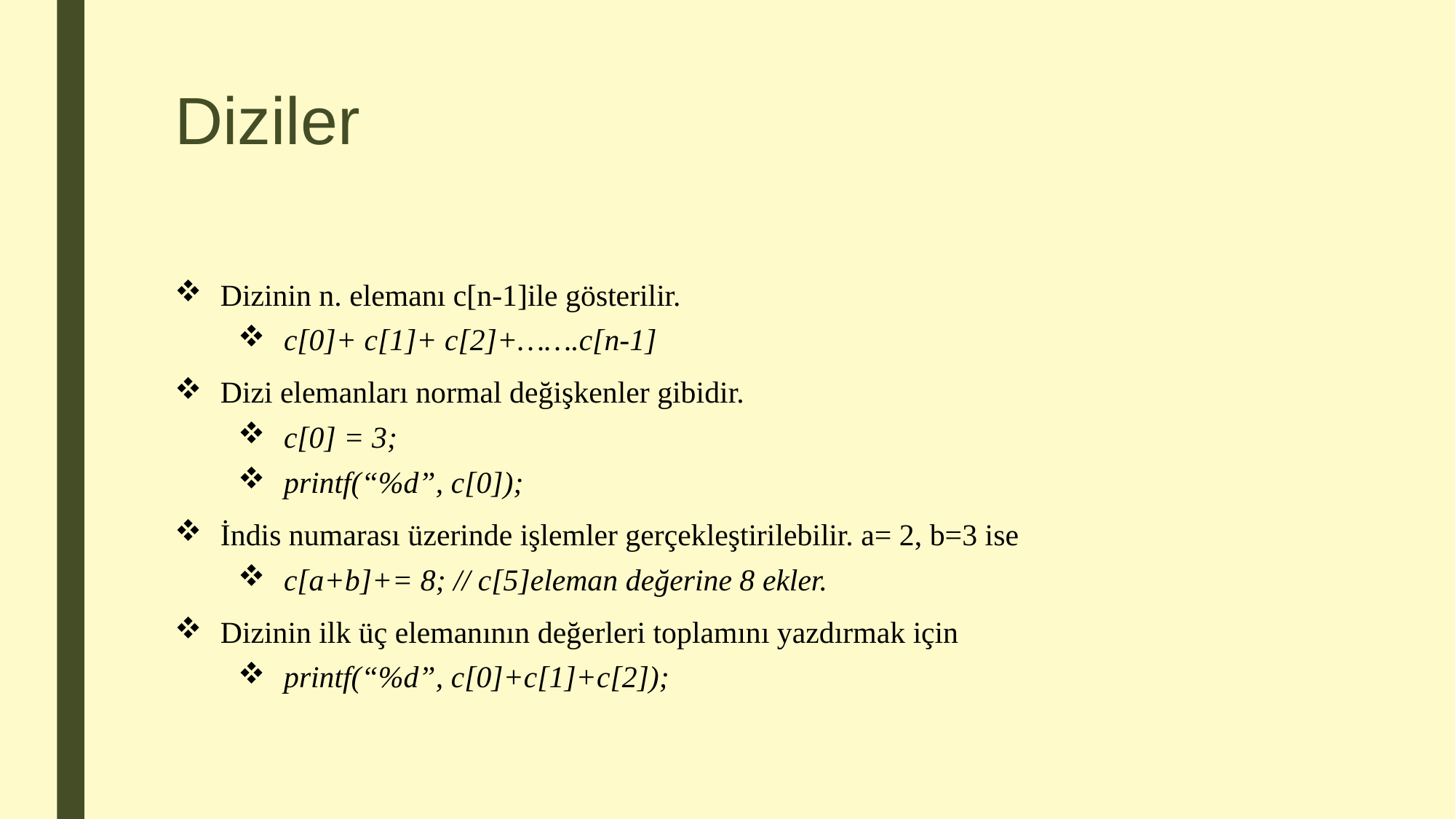

# Diziler
Dizinin n. elemanı c[n-1]ile gösterilir.
c[0]+ c[1]+ c[2]+…….c[n-1]
Dizi elemanları normal değişkenler gibidir.
c[0] = 3;
printf(“%d”, c[0]);
İndis numarası üzerinde işlemler gerçekleştirilebilir. a= 2, b=3 ise
c[a+b]+= 8; // c[5]eleman değerine 8 ekler.
Dizinin ilk üç elemanının değerleri toplamını yazdırmak için
printf(“%d”, c[0]+c[1]+c[2]);